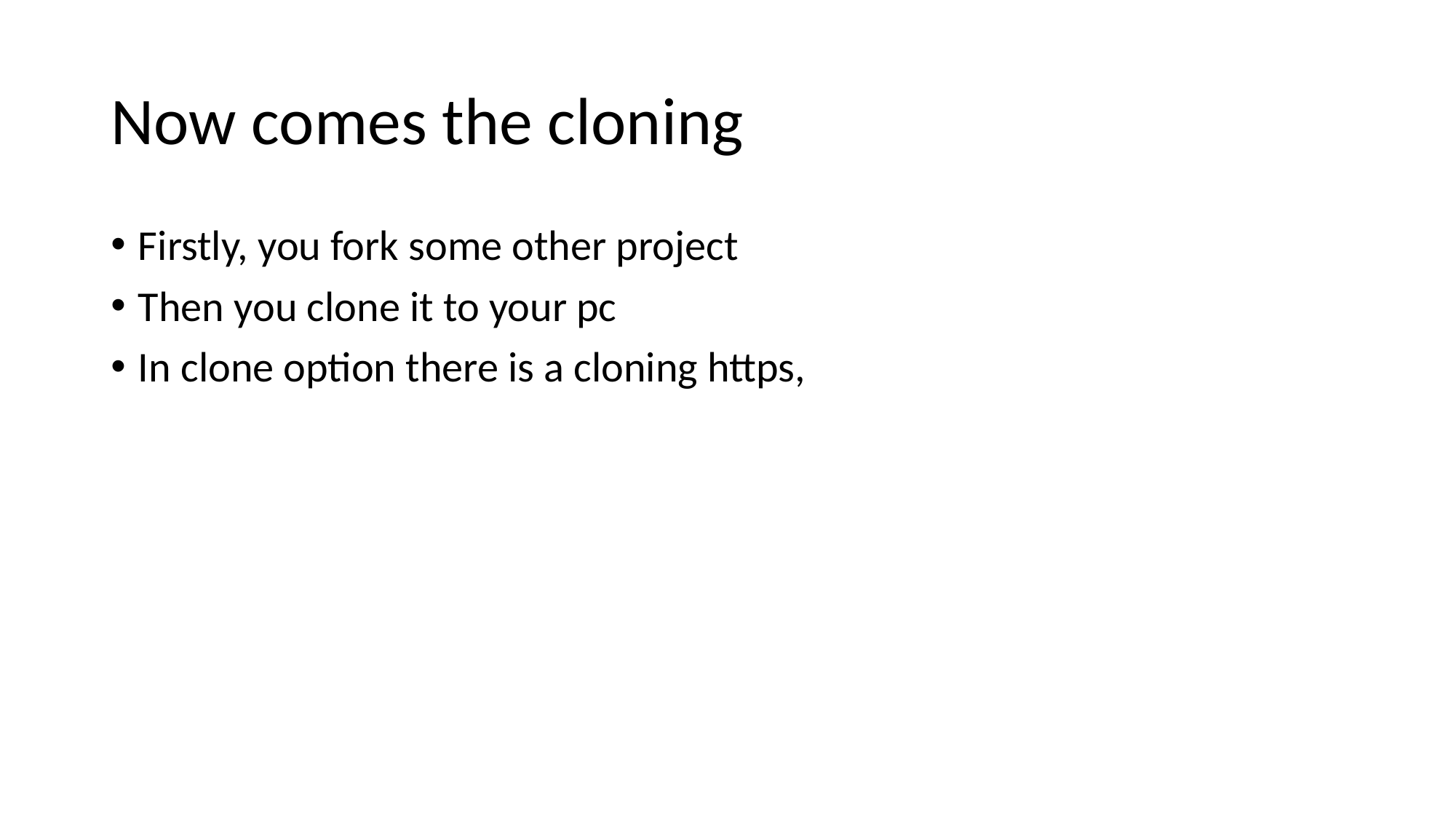

# Now comes the cloning
Firstly, you fork some other project
Then you clone it to your pc
In clone option there is a cloning https,